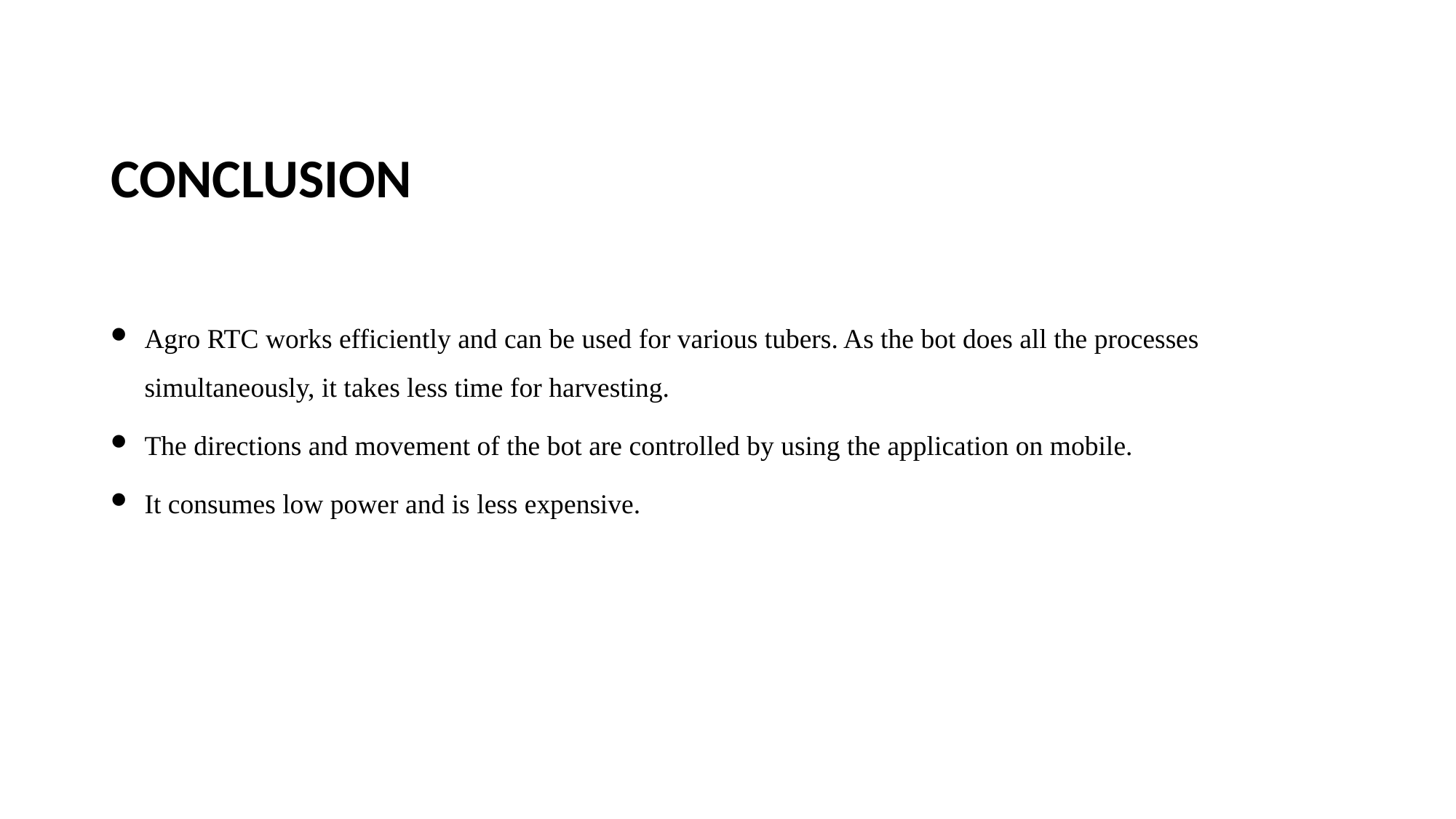

# CONCLUSION
Agro RTC works efficiently and can be used for various tubers. As the bot does all the processes simultaneously, it takes less time for harvesting.
The directions and movement of the bot are controlled by using the application on mobile.
It consumes low power and is less expensive.